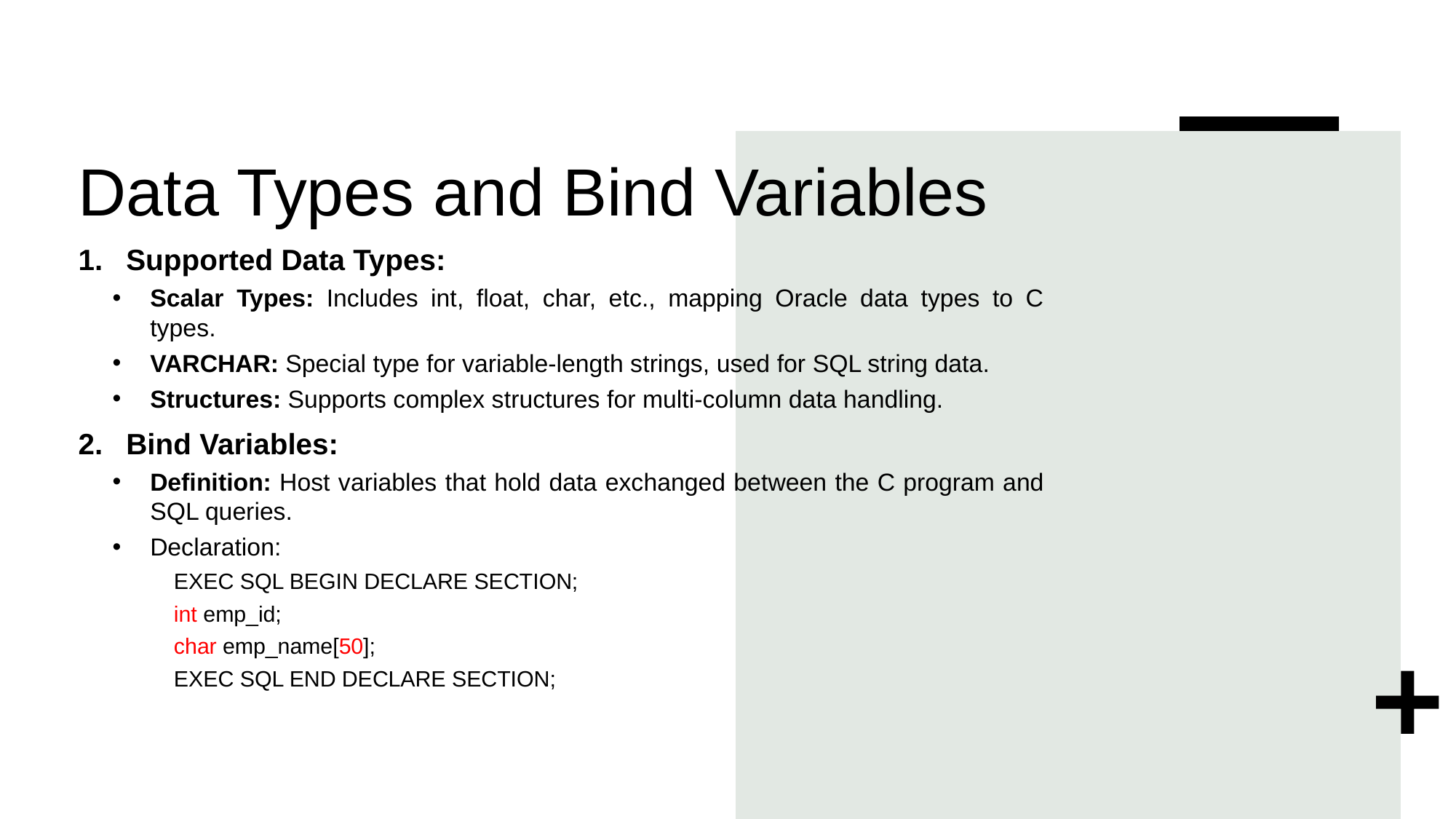

# Data Types and Bind Variables
Supported Data Types:
Scalar Types: Includes int, float, char, etc., mapping Oracle data types to C types.
VARCHAR: Special type for variable-length strings, used for SQL string data.
Structures: Supports complex structures for multi-column data handling.
Bind Variables:
Definition: Host variables that hold data exchanged between the C program and SQL queries.
Declaration:
EXEC SQL BEGIN DECLARE SECTION;
int emp_id;
char emp_name[50];
EXEC SQL END DECLARE SECTION;